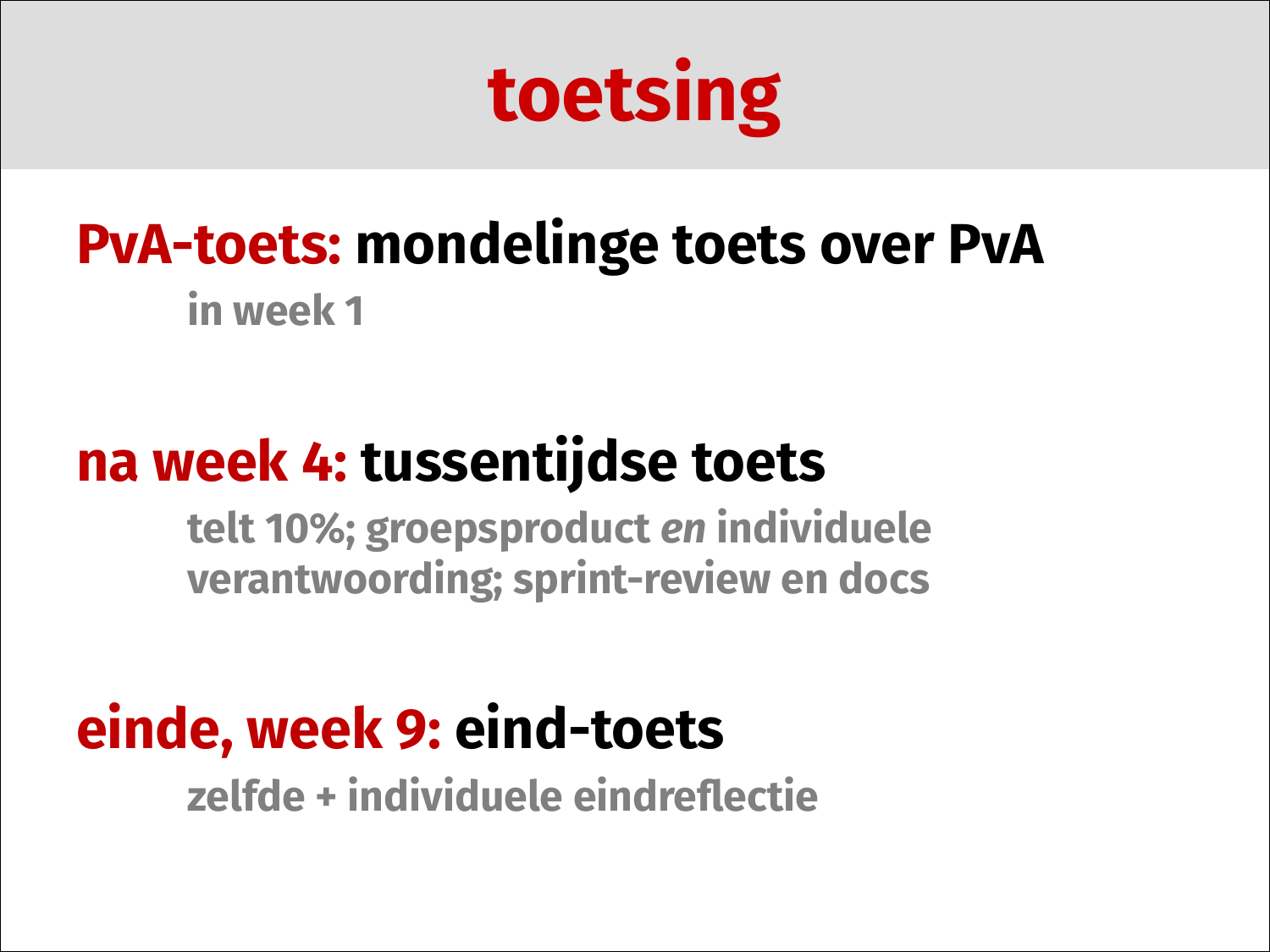

# toetsing
PvA-toets: mondelinge toets over PvA
in week 1

na week 4: tussentijdse toets
telt 10%; groepsproduct en individuele verantwoording; sprint-review en docs

einde, week 9: eind-toets
zelfde + individuele eindreflectie